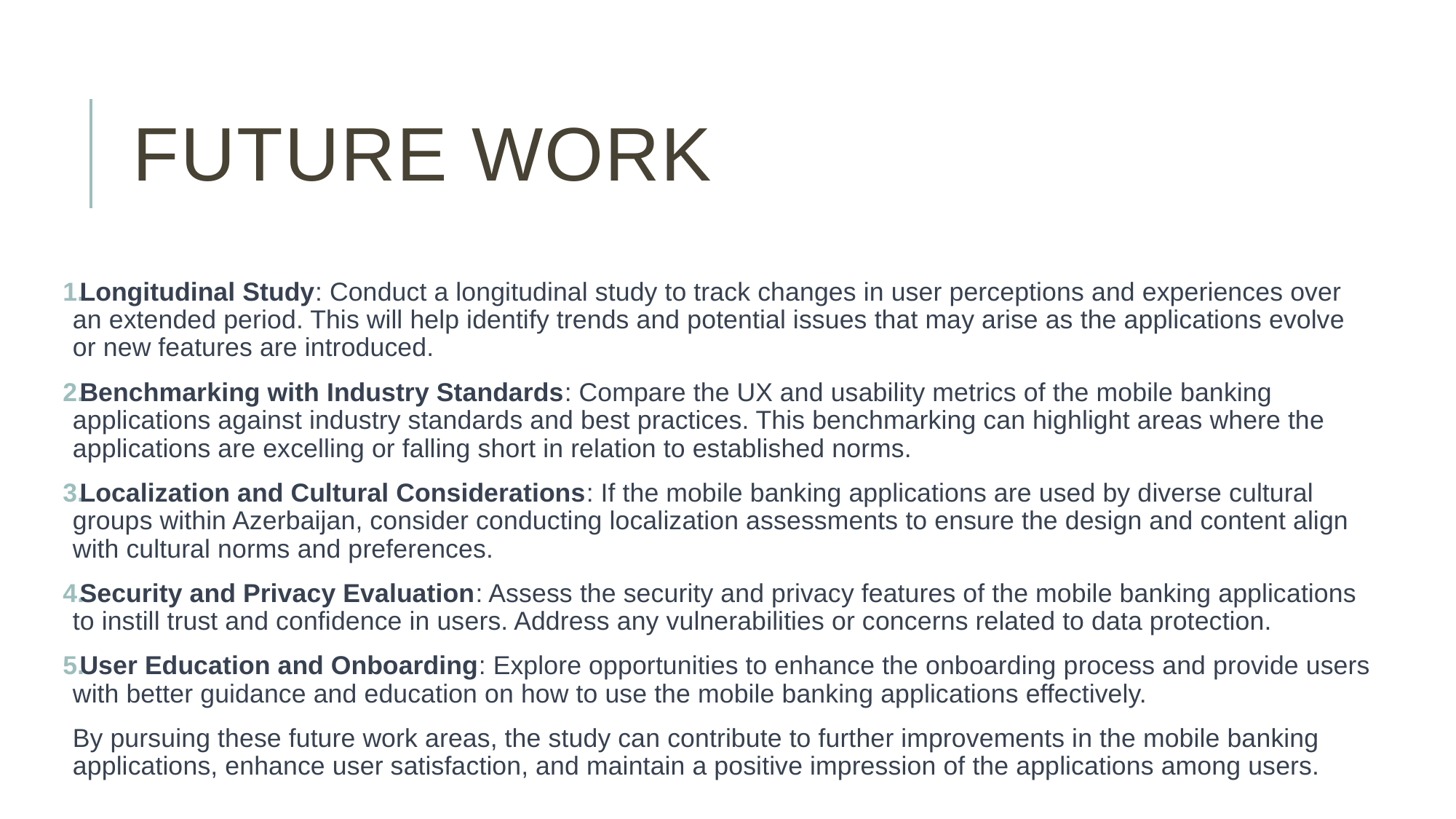

# Future Work
Longitudinal Study: Conduct a longitudinal study to track changes in user perceptions and experiences over an extended period. This will help identify trends and potential issues that may arise as the applications evolve or new features are introduced.
Benchmarking with Industry Standards: Compare the UX and usability metrics of the mobile banking applications against industry standards and best practices. This benchmarking can highlight areas where the applications are excelling or falling short in relation to established norms.
Localization and Cultural Considerations: If the mobile banking applications are used by diverse cultural groups within Azerbaijan, consider conducting localization assessments to ensure the design and content align with cultural norms and preferences.
Security and Privacy Evaluation: Assess the security and privacy features of the mobile banking applications to instill trust and confidence in users. Address any vulnerabilities or concerns related to data protection.
User Education and Onboarding: Explore opportunities to enhance the onboarding process and provide users with better guidance and education on how to use the mobile banking applications effectively.
By pursuing these future work areas, the study can contribute to further improvements in the mobile banking applications, enhance user satisfaction, and maintain a positive impression of the applications among users.